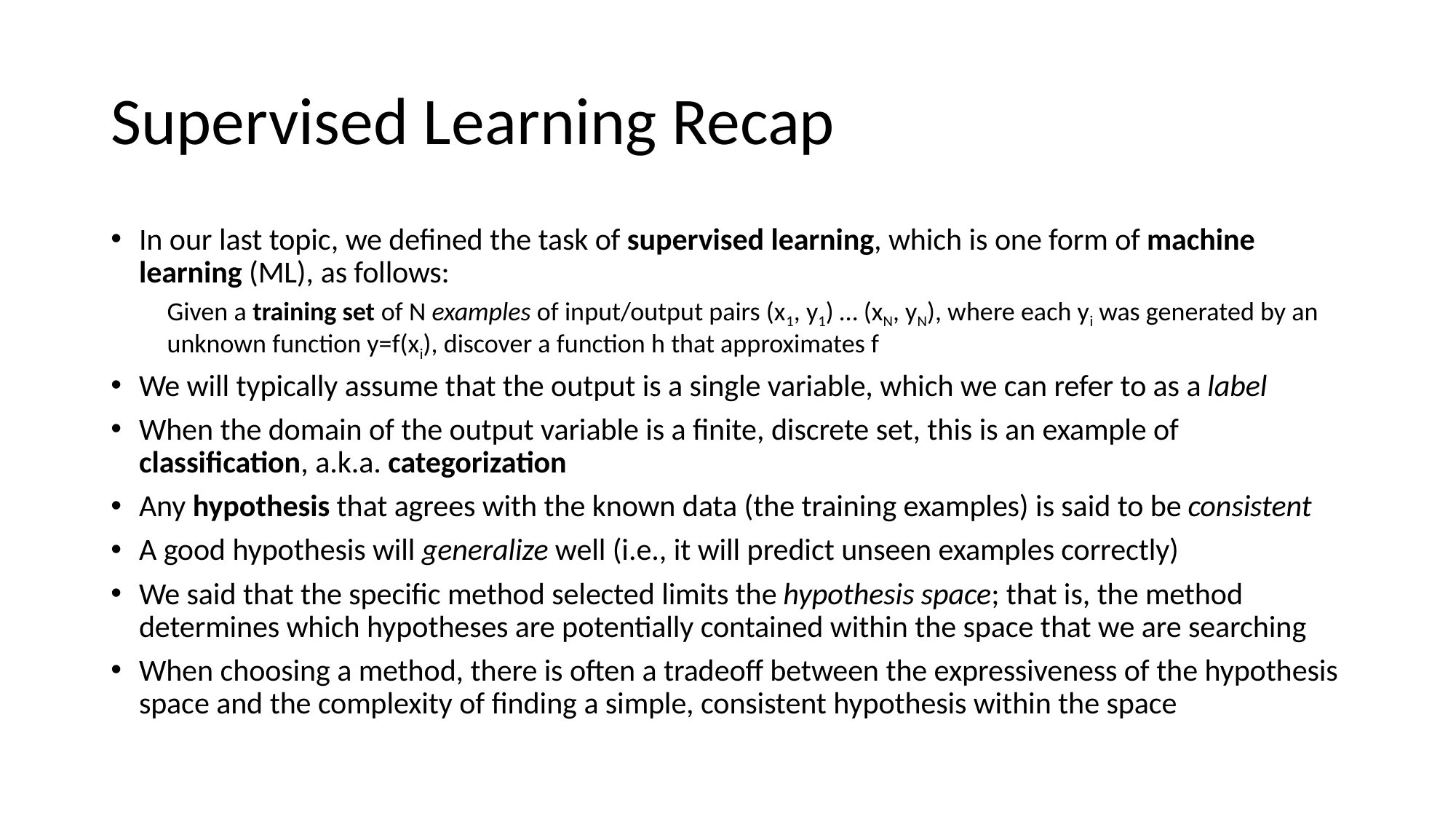

# Supervised Learning Recap
In our last topic, we defined the task of supervised learning, which is one form of machine learning (ML), as follows:
Given a training set of N examples of input/output pairs (x1, y1) … (xN, yN), where each yi was generated by an unknown function y=f(xi), discover a function h that approximates f
We will typically assume that the output is a single variable, which we can refer to as a label
When the domain of the output variable is a finite, discrete set, this is an example of classification, a.k.a. categorization
Any hypothesis that agrees with the known data (the training examples) is said to be consistent
A good hypothesis will generalize well (i.e., it will predict unseen examples correctly)
We said that the specific method selected limits the hypothesis space; that is, the method determines which hypotheses are potentially contained within the space that we are searching
When choosing a method, there is often a tradeoff between the expressiveness of the hypothesis space and the complexity of finding a simple, consistent hypothesis within the space